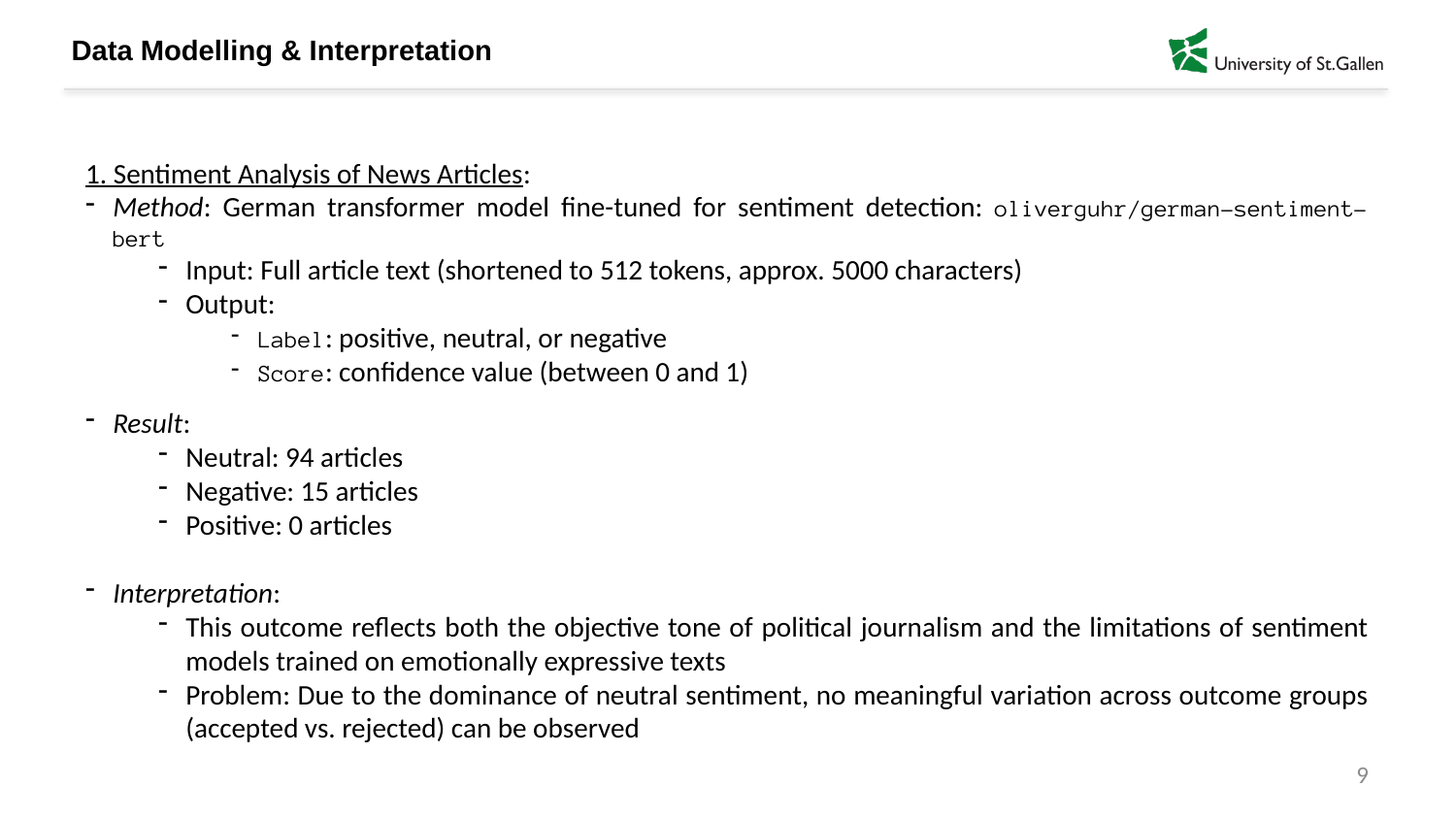

# Data Modelling & Interpretation
1. Sentiment Analysis of News Articles:
Method: German transformer model fine-tuned for sentiment detection: oliverguhr/german-sentiment-bert
Input: Full article text (shortened to 512 tokens, approx. 5000 characters)
Output:
Label: positive, neutral, or negative
Score: confidence value (between 0 and 1)

Result:
Neutral: 94 articles
Negative: 15 articles
Positive: 0 articles

Interpretation:
This outcome reflects both the objective tone of political journalism and the limitations of sentiment models trained on emotionally expressive texts
Problem: Due to the dominance of neutral sentiment, no meaningful variation across outcome groups (accepted vs. rejected) can be observed
9